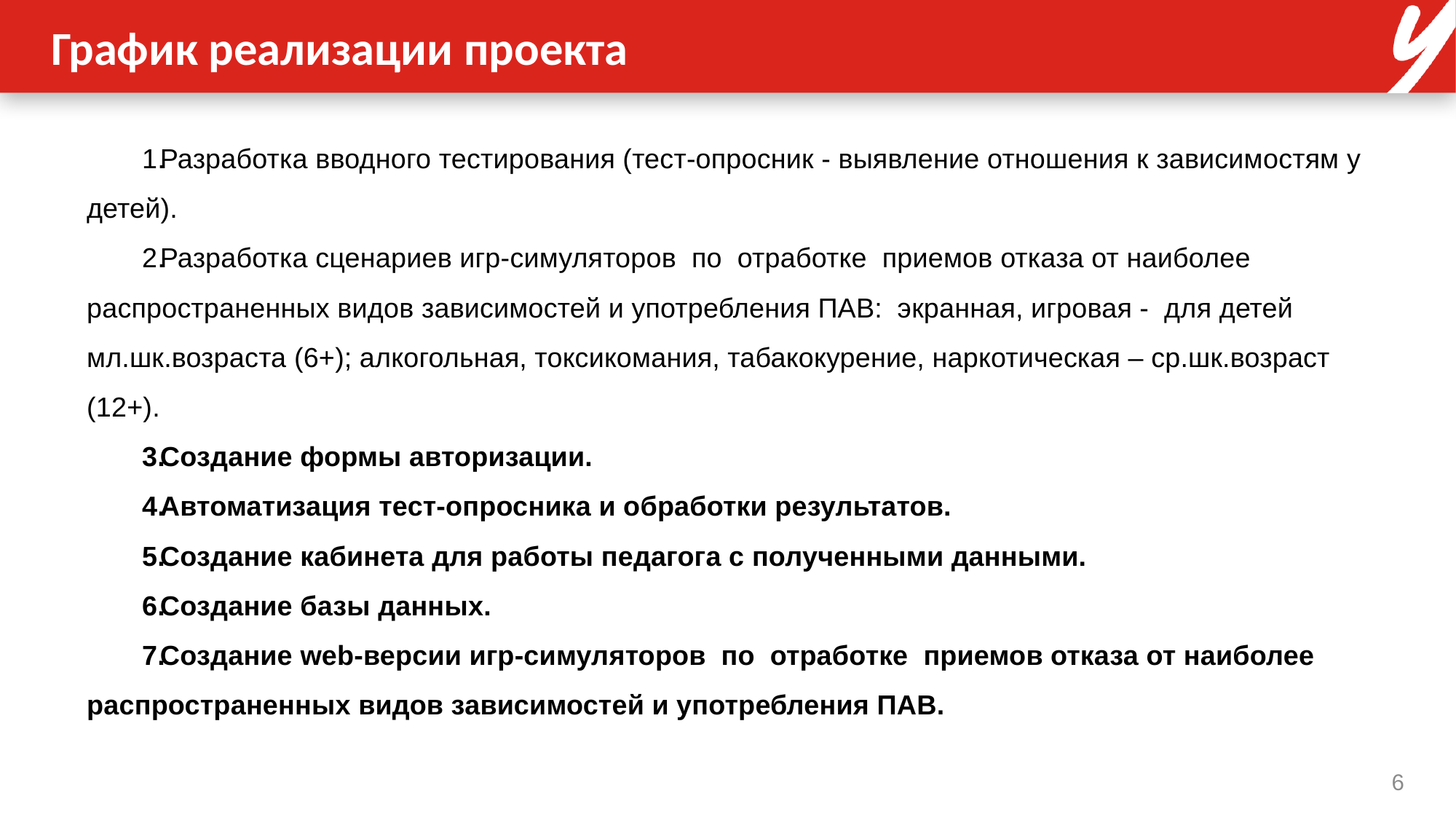

# График реализации проекта
Разработка вводного тестирования (тест-опросник - выявление отношения к зависимостям у детей).
Разработка сценариев игр-симуляторов  по  отработке  приемов отказа от наиболее распространенных видов зависимостей и употребления ПАВ:  экранная, игровая -  для детей мл.шк.возраста (6+); алкогольная, токсикомания, табакокурение, наркотическая – ср.шк.возраст (12+).
Создание формы авторизации.
Автоматизация тест-опросника и обработки результатов.
Создание кабинета для работы педагога с полученными данными.
Создание базы данных.
Создание web-версии игр-симуляторов  по  отработке  приемов отказа от наиболее распространенных видов зависимостей и употребления ПАВ.
6